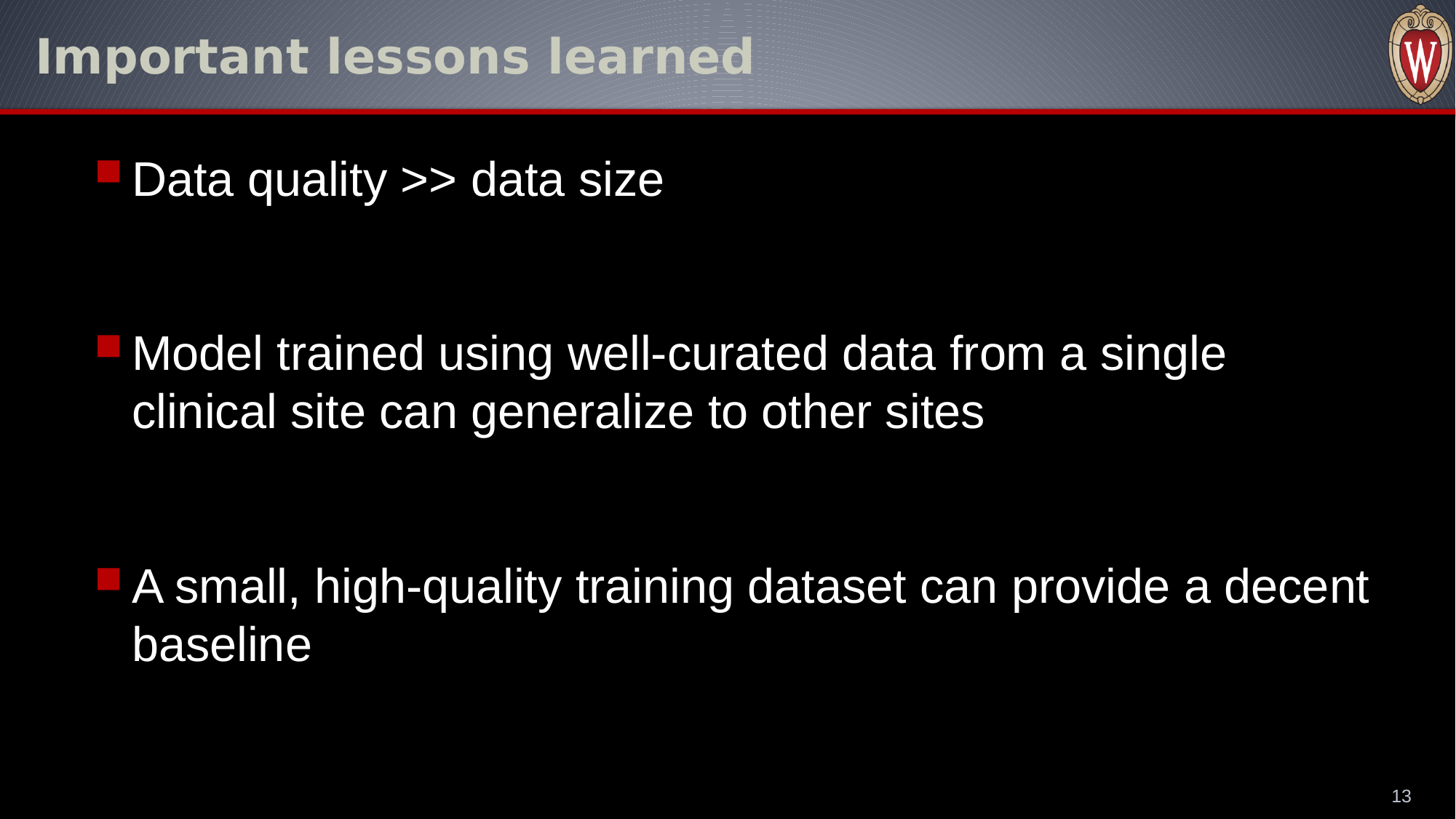

# Important lessons learned
Data quality >> data size

Model trained using well-curated data from a single clinical site can generalize to other sites

A small, high-quality training dataset can provide a decent baseline
13